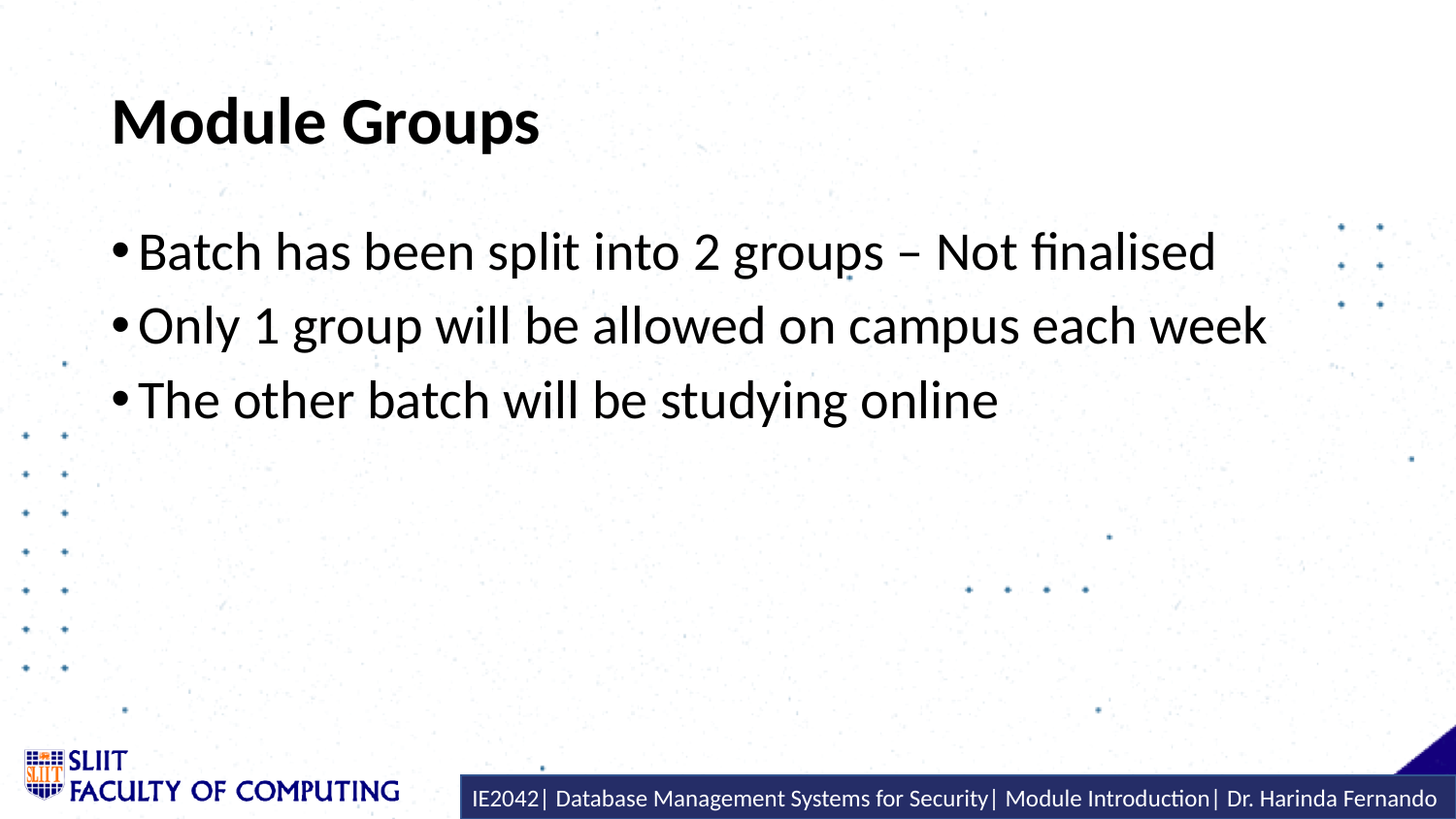

# Module Groups
Batch has been split into 2 groups – Not finalised
Only 1 group will be allowed on campus each week
The other batch will be studying online